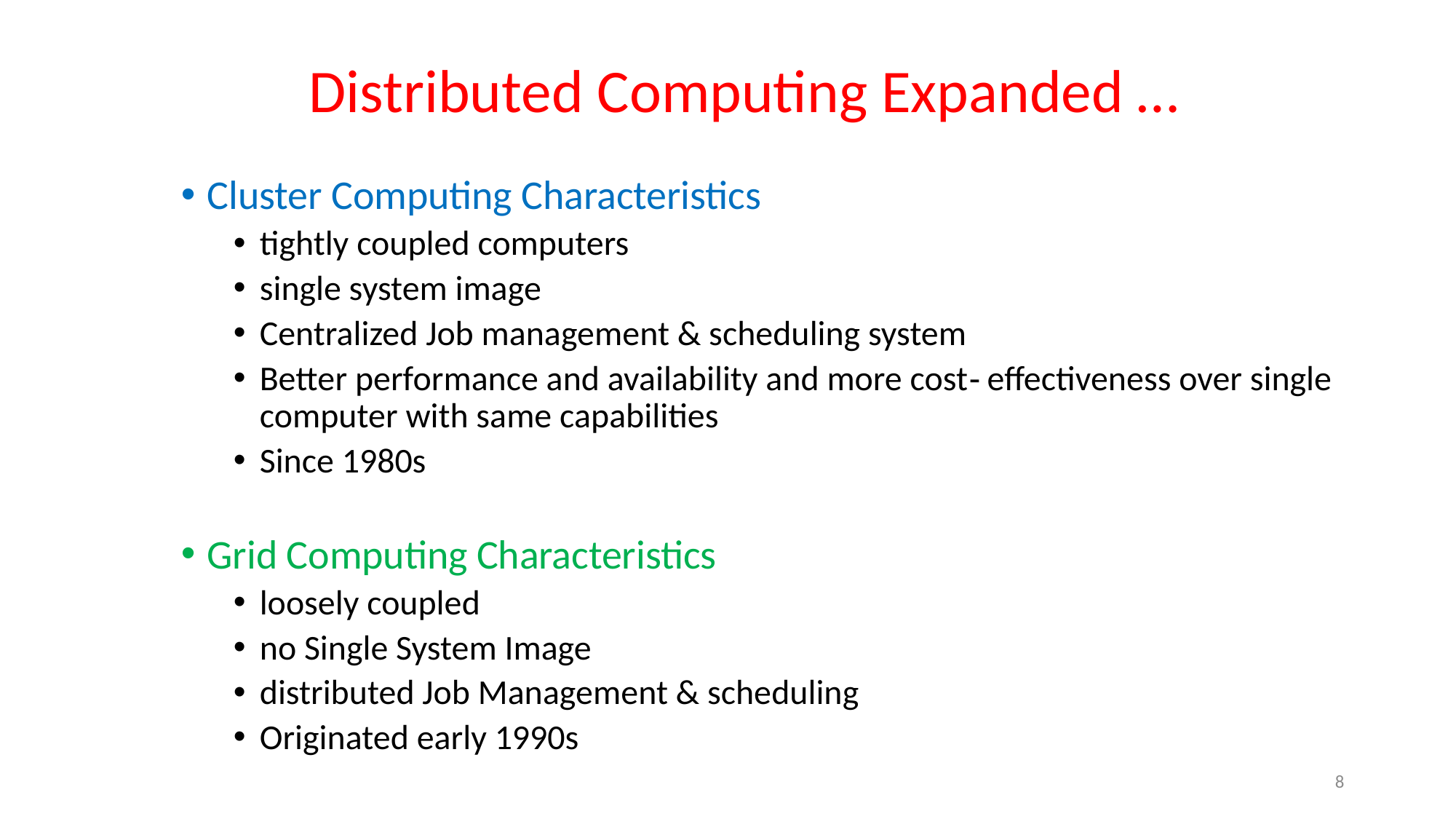

# Distributed Computing Expanded …
Cluster Computing Characteristics
tightly coupled computers
single system image
Centralized Job management & scheduling system
Better performance and availability and more cost‐ effectiveness over single computer with same capabilities
Since 1980s

Grid Computing Characteristics
loosely coupled
no Single System Image
distributed Job Management & scheduling
Originated early 1990s
8